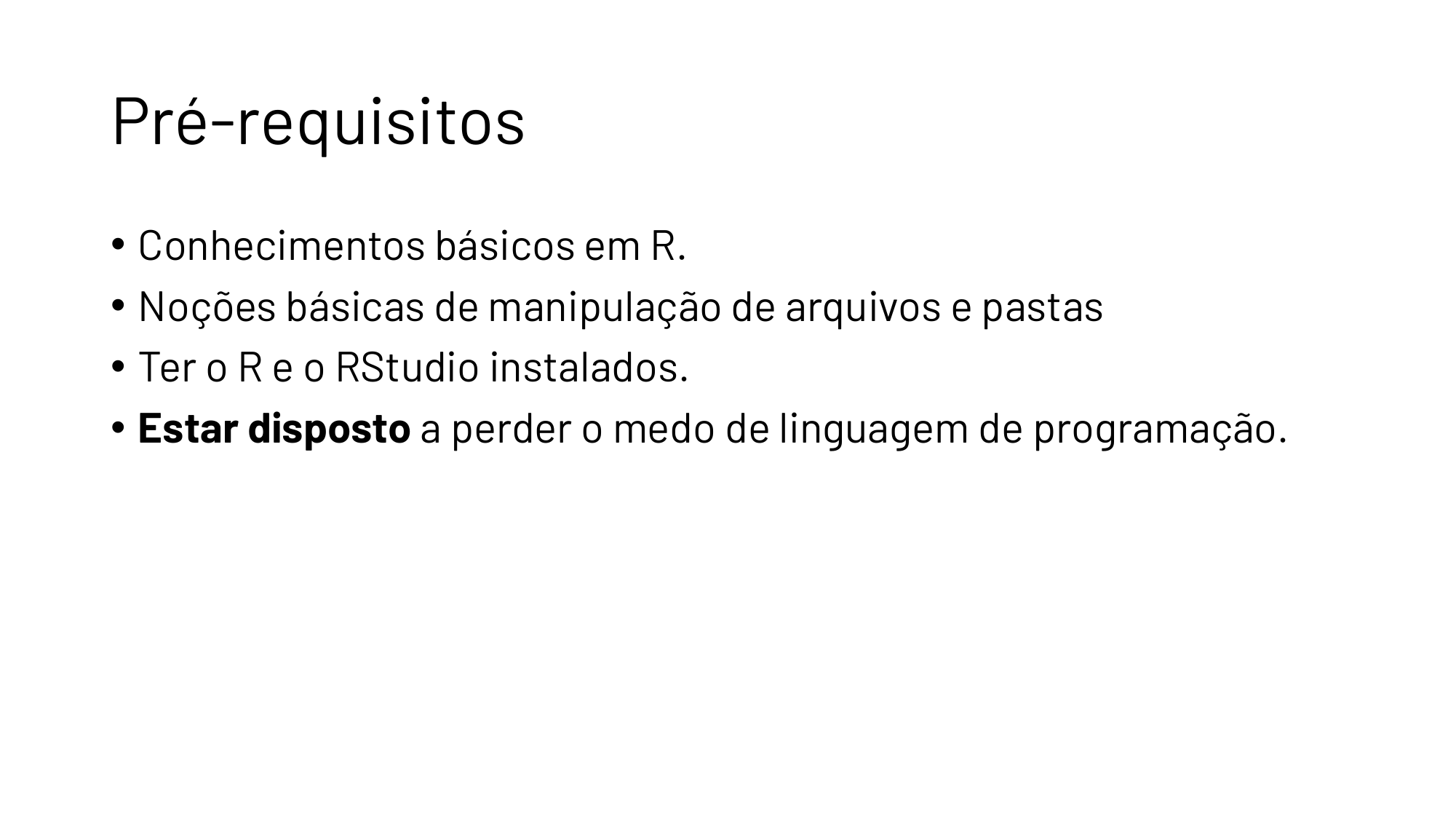

# Pré-requisitos
Conhecimentos básicos em R.
Noções básicas de manipulação de arquivos e pastas
Ter o R e o RStudio instalados.
Estar disposto a perder o medo de linguagem de programação.